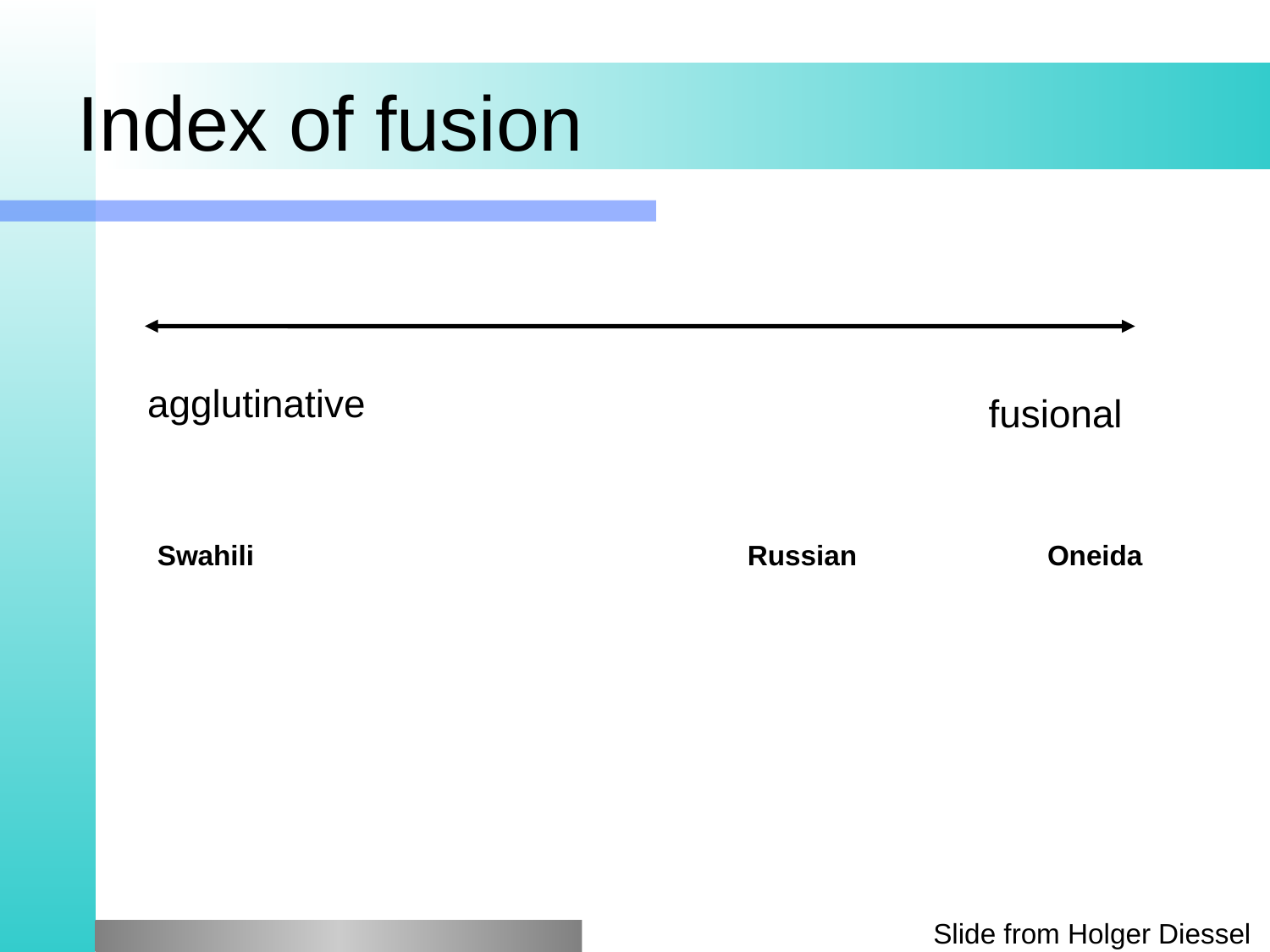

# Index of fusion

agglutinative
fusional
Swahili
Russian
Oneida
Slide from Holger Diessel